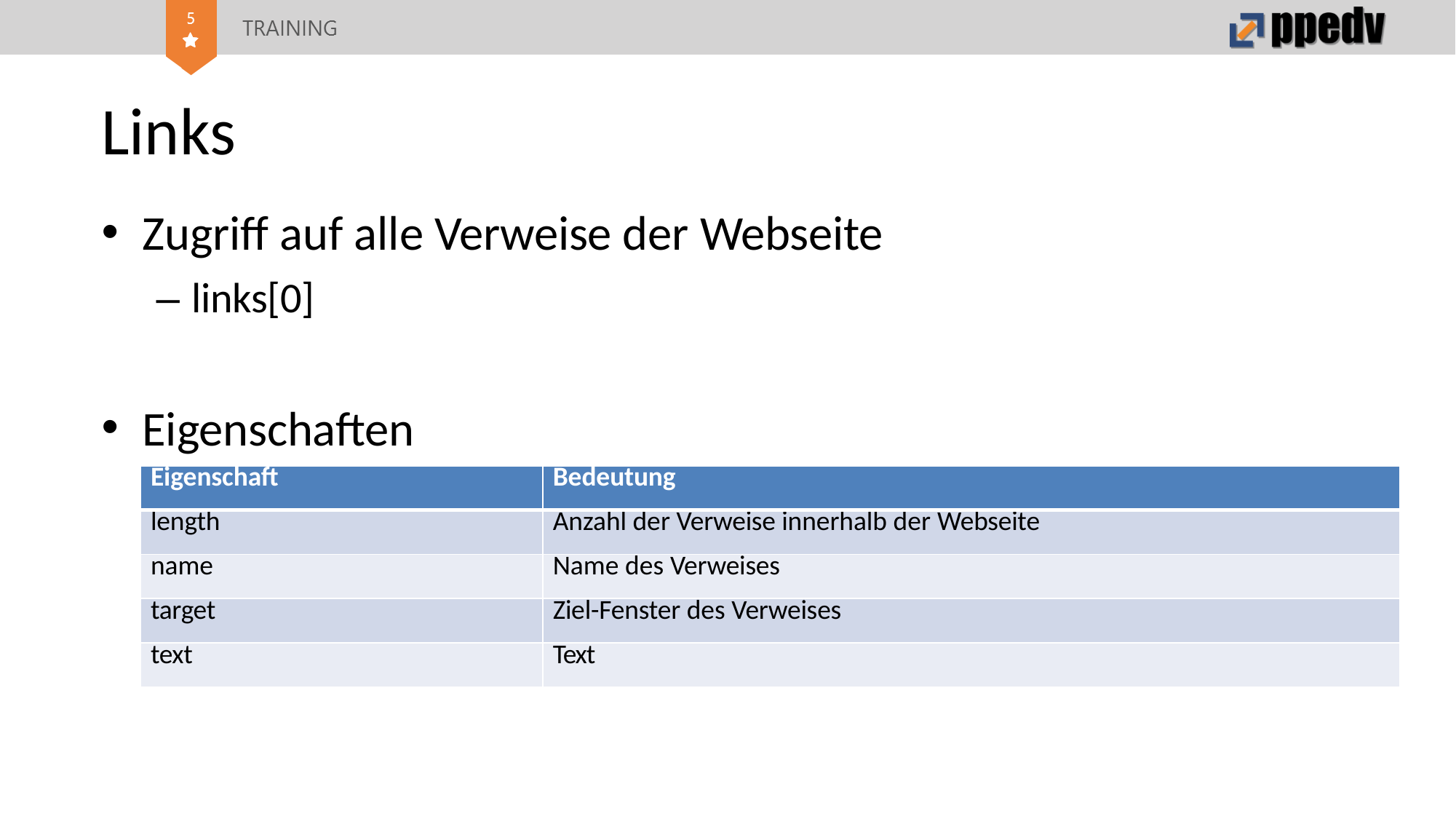

# Links
Zugriff auf alle Verweise der Webseite
– links[0]

Eigenschaften
| Eigenschaft | Bedeutung |
| --- | --- |
| length | Anzahl der Verweise innerhalb der Webseite |
| name | Name des Verweises |
| target | Ziel-Fenster des Verweises |
| text | Text |